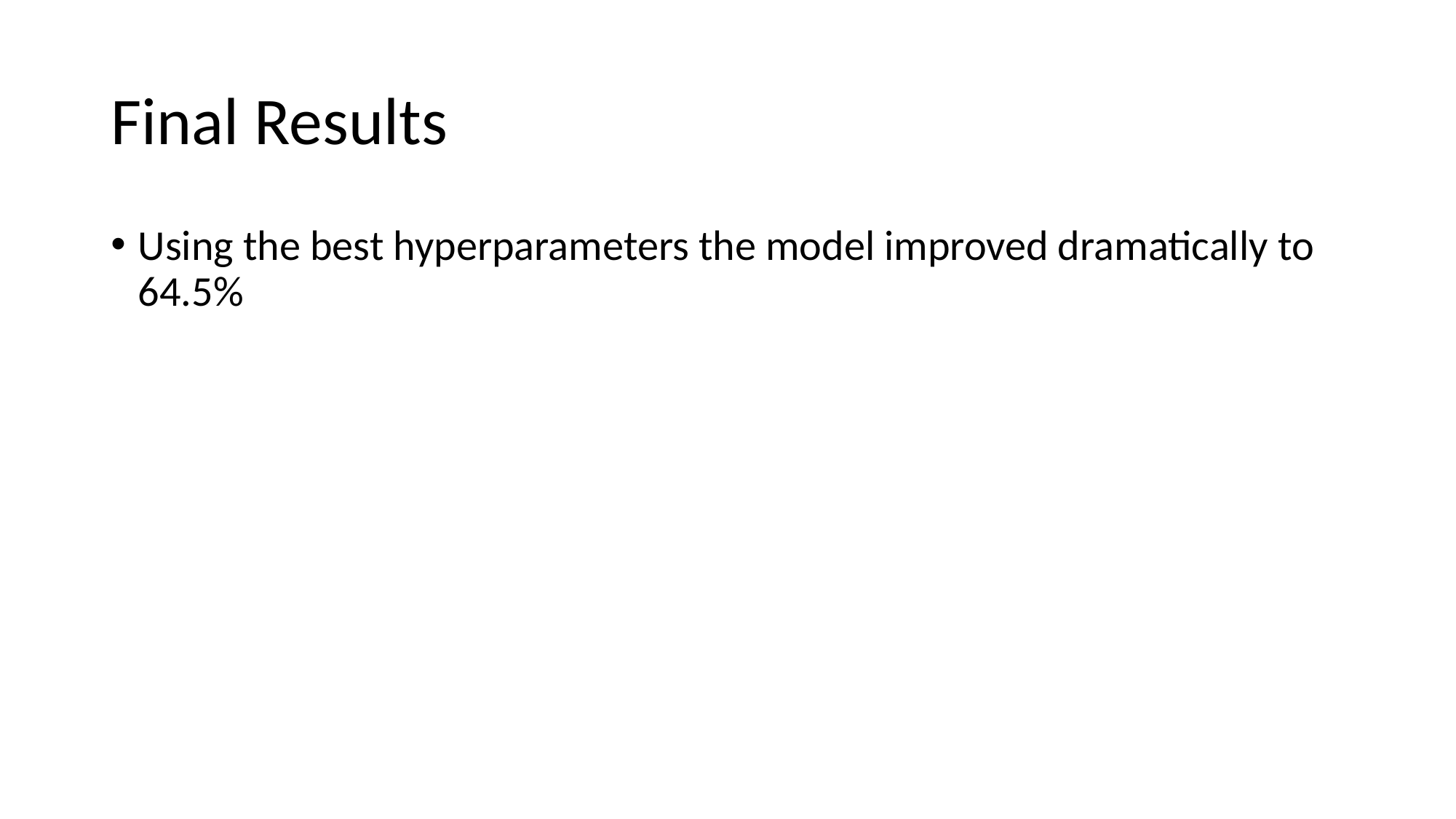

# Final Results
Using the best hyperparameters the model improved dramatically to 64.5%